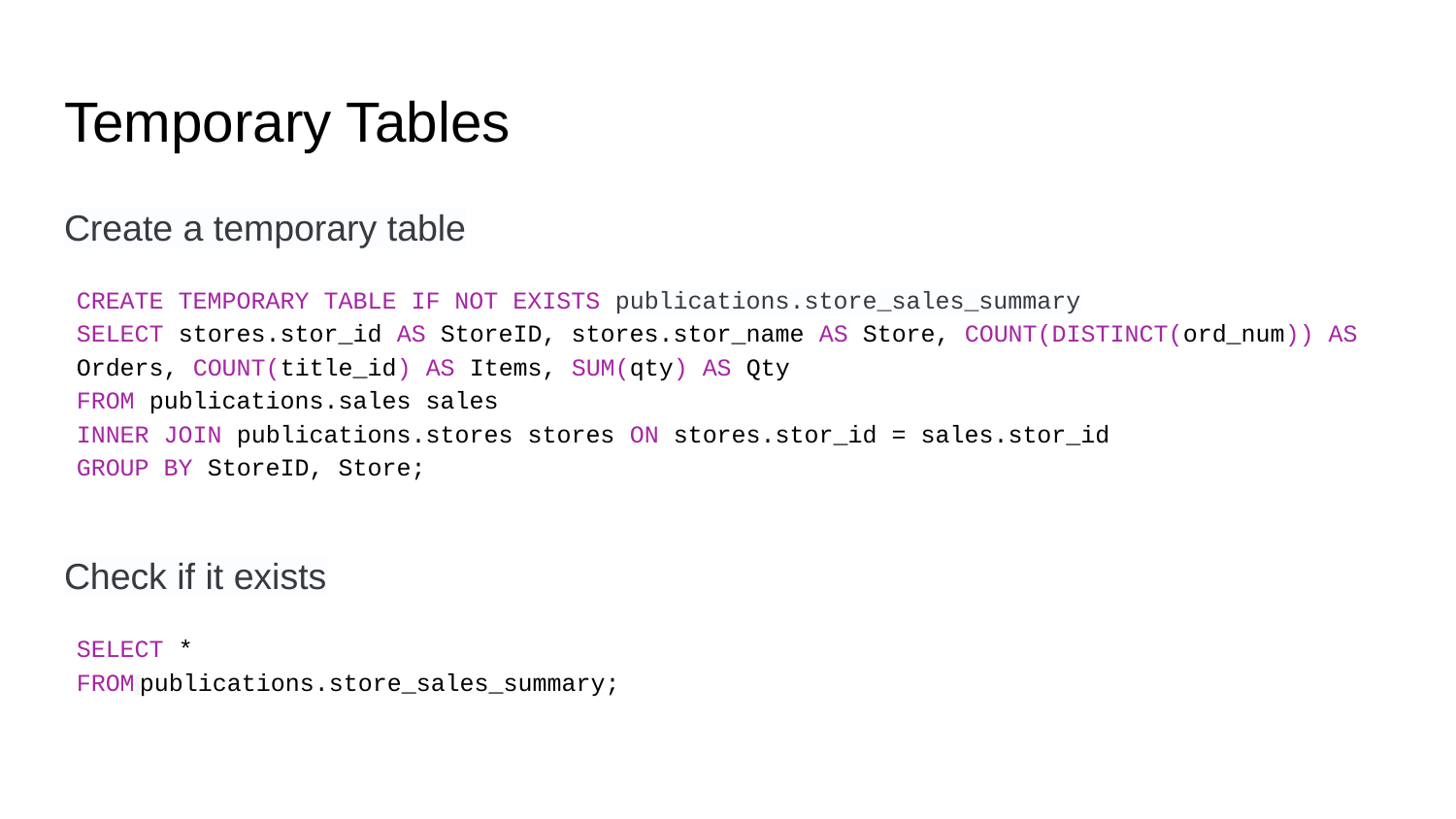

# Temporary Tables
Create a temporary table
CREATE TEMPORARY TABLE IF NOT EXISTS publications.store_sales_summary
SELECT stores.stor_id AS StoreID, stores.stor_name AS Store, COUNT(DISTINCT(ord_num)) AS Orders, COUNT(title_id) AS Items, SUM(qty) AS Qty
FROM publications.sales sales
INNER JOIN publications.stores stores ON stores.stor_id = sales.stor_id
GROUP BY StoreID, Store;

Check if it exists
SELECT *
FROM publications.store_sales_summary;